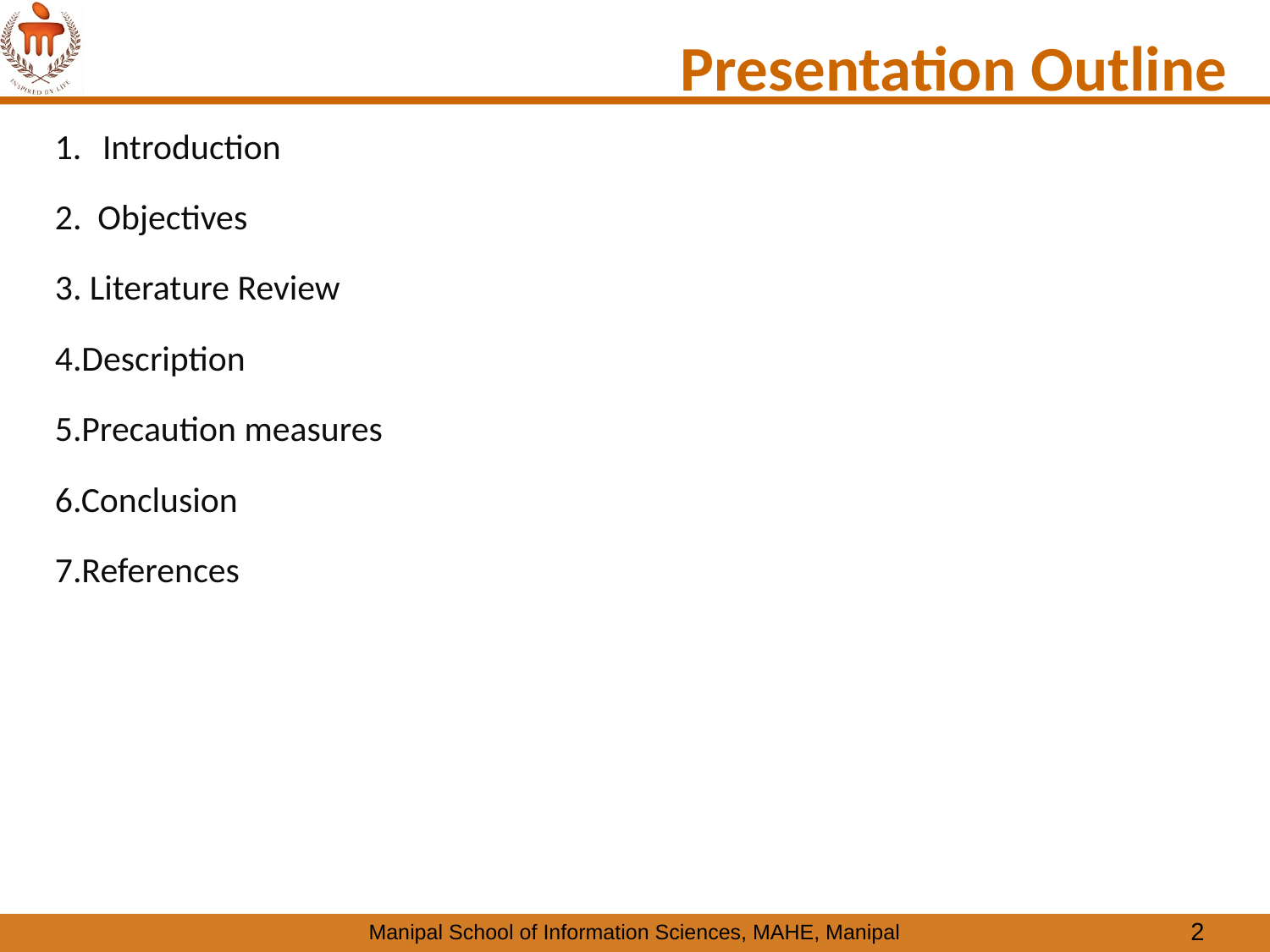

# Presentation Outline
Introduction
2.  Objectives
3. Literature Review
4.Description
5.Precaution measures
6.Conclusion
7.References
2